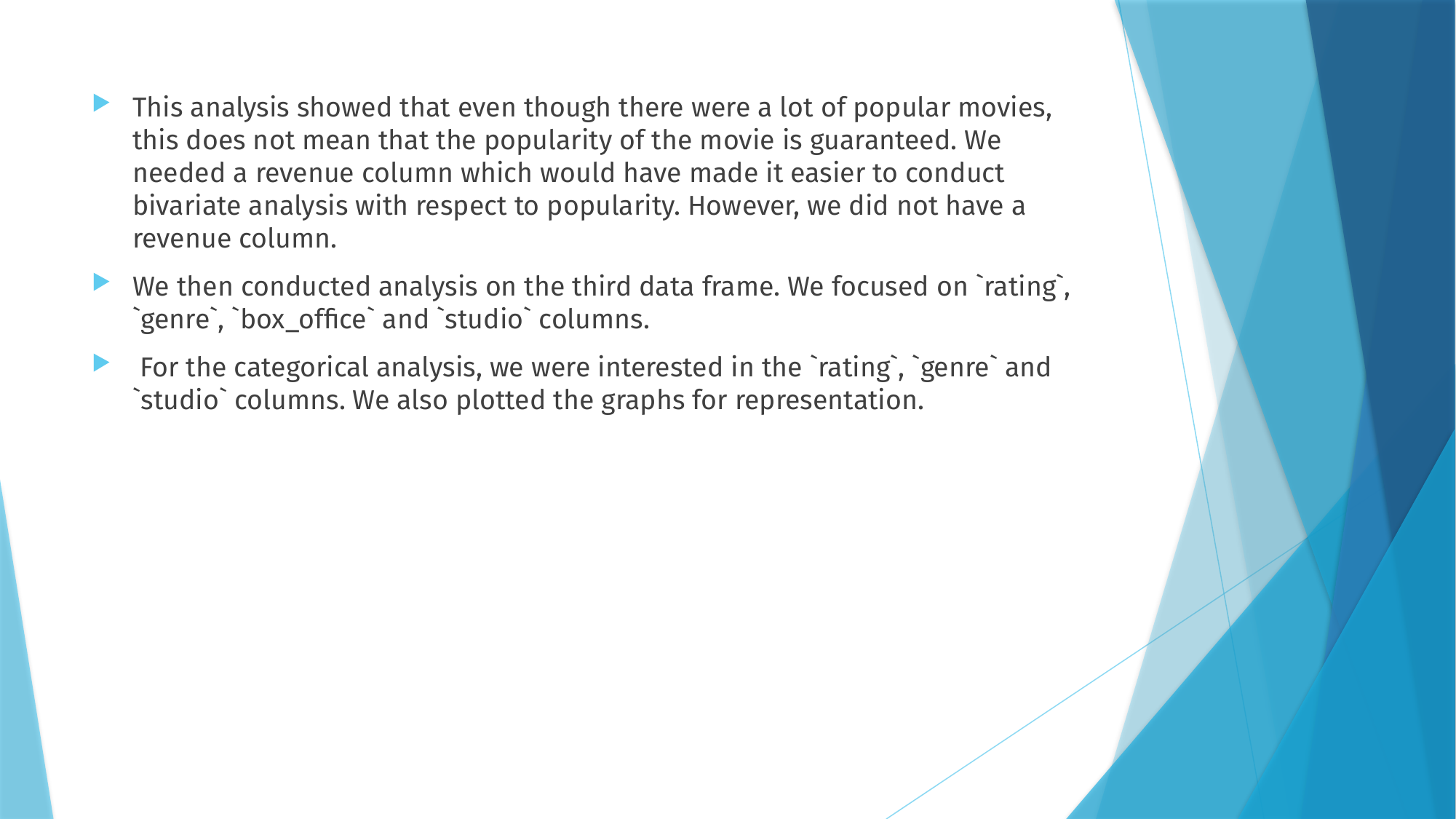

This analysis showed that even though there were a lot of popular movies, this does not mean that the popularity of the movie is guaranteed. We needed a revenue column which would have made it easier to conduct bivariate analysis with respect to popularity. However, we did not have a revenue column.
We then conducted analysis on the third data frame. We focused on `rating`, `genre`, `box_office` and `studio` columns.
 For the categorical analysis, we were interested in the `rating`, `genre` and `studio` columns. We also plotted the graphs for representation.